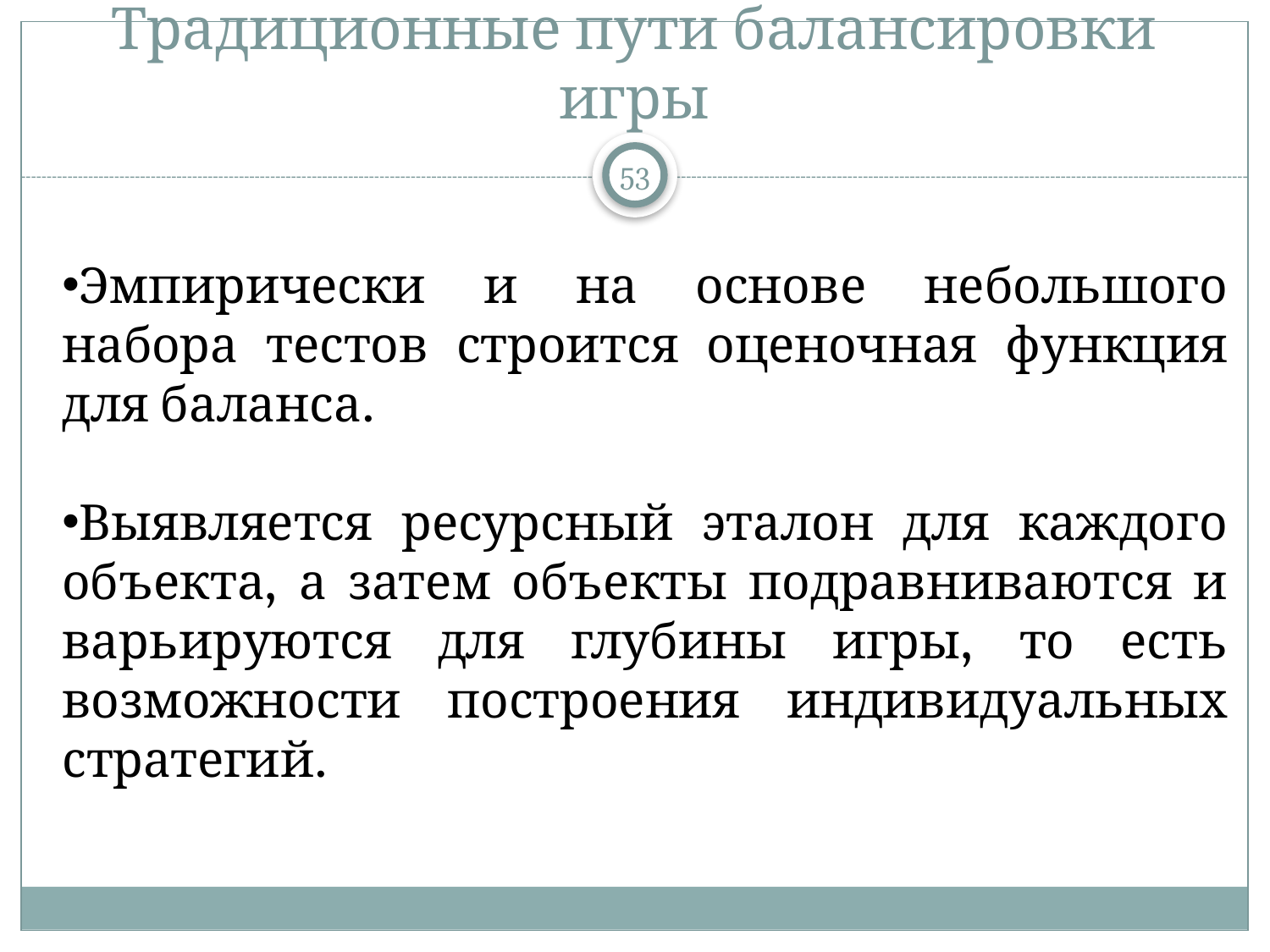

# Традиционные пути балансировки игры
53
Эмпирически и на основе небольшого набора тестов строится оценочная функция для баланса.

Выявляется ресурсный эталон для каждого объекта, а затем объекты подравниваются и варьируются для глубины игры, то есть возможности построения индивидуальных стратегий.